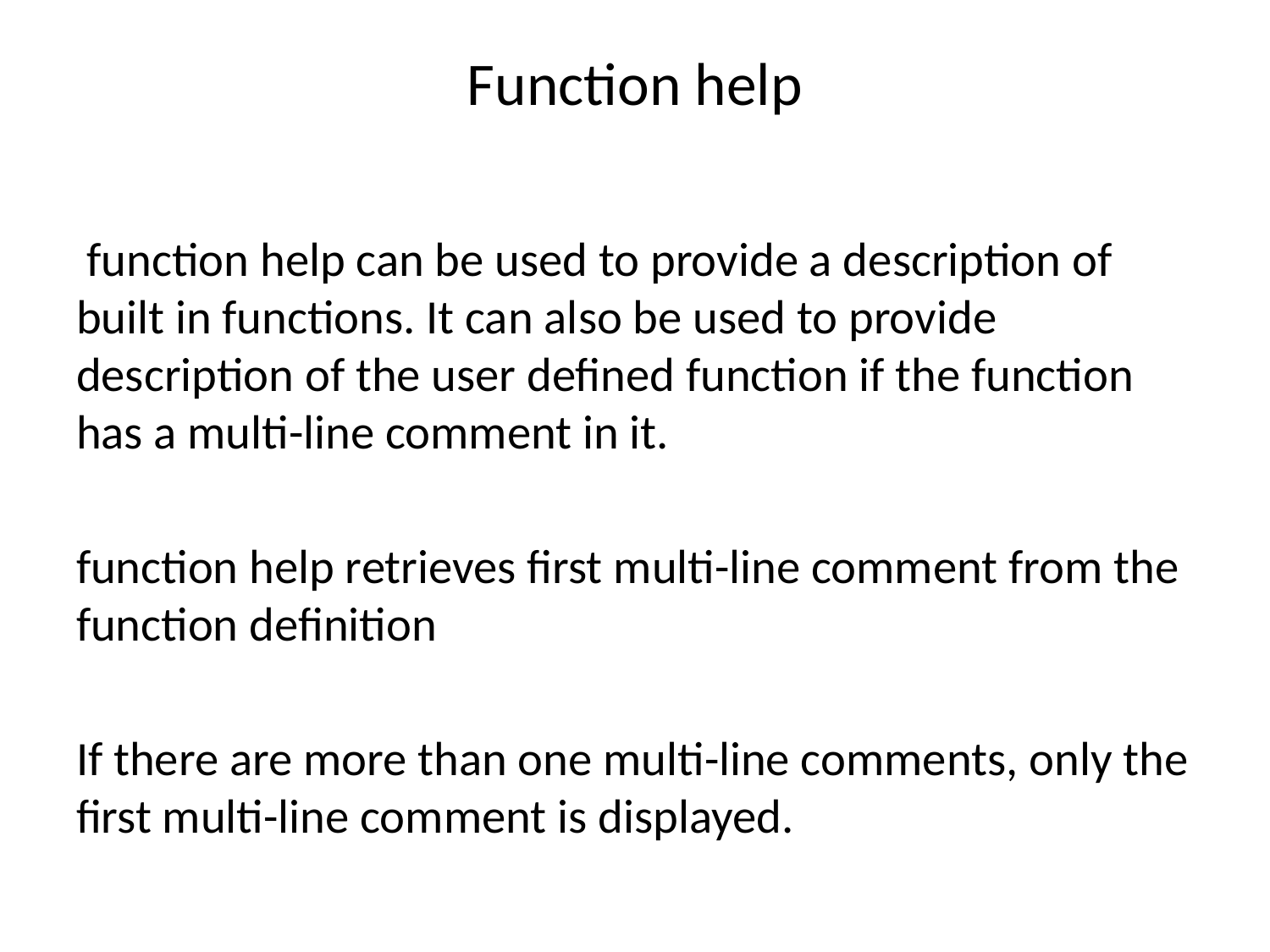

# Function help
 function help can be used to provide a description of built in functions. It can also be used to provide description of the user defined function if the function has a multi-line comment in it.

function help retrieves first multi-line comment from the function definition

If there are more than one multi-line comments, only the first multi-line comment is displayed.